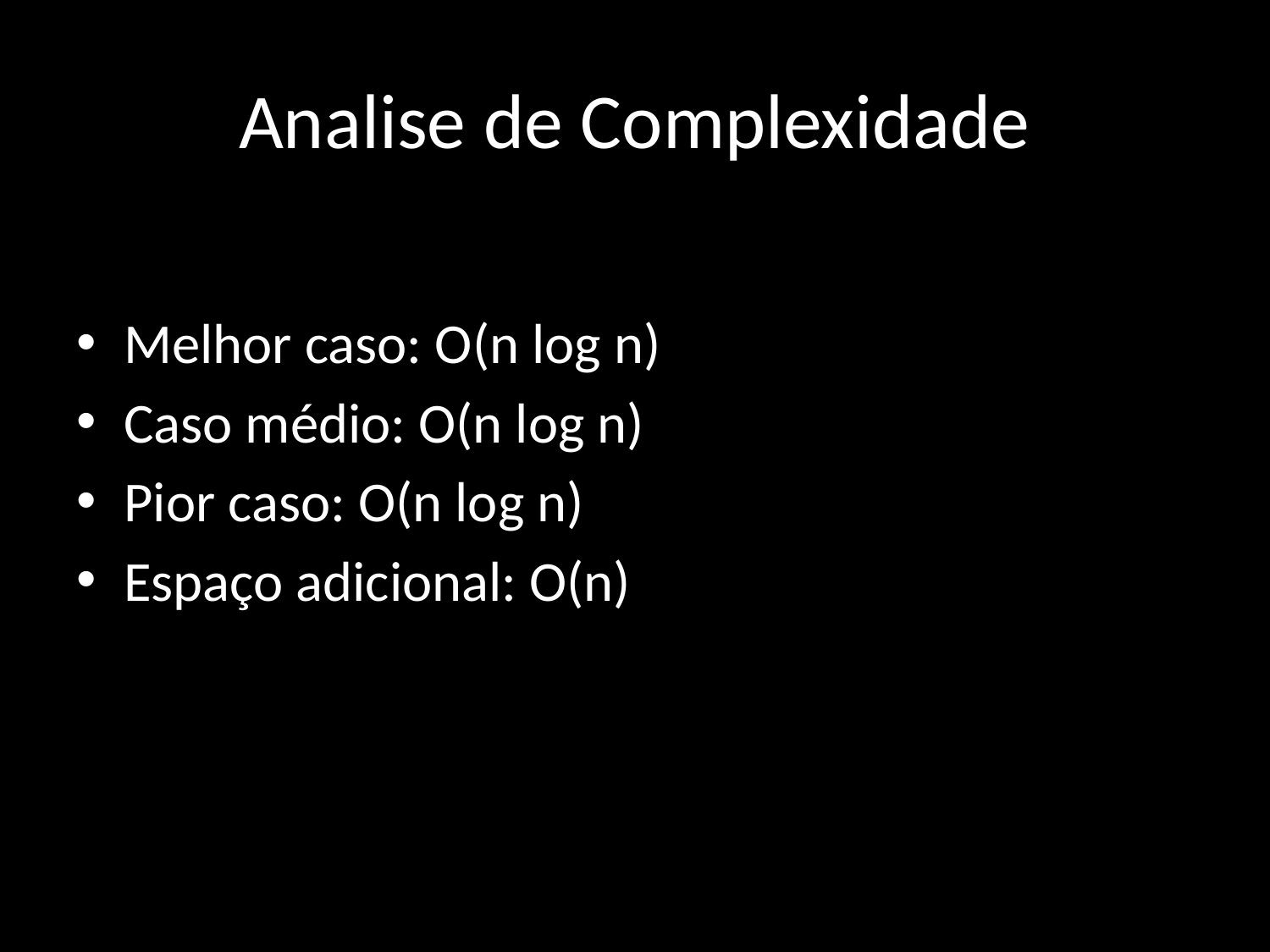

# Analise de Complexidade

Melhor caso: O(n log n)
Caso médio: O(n log n)
Pior caso: O(n log n)
Espaço adicional: O(n)